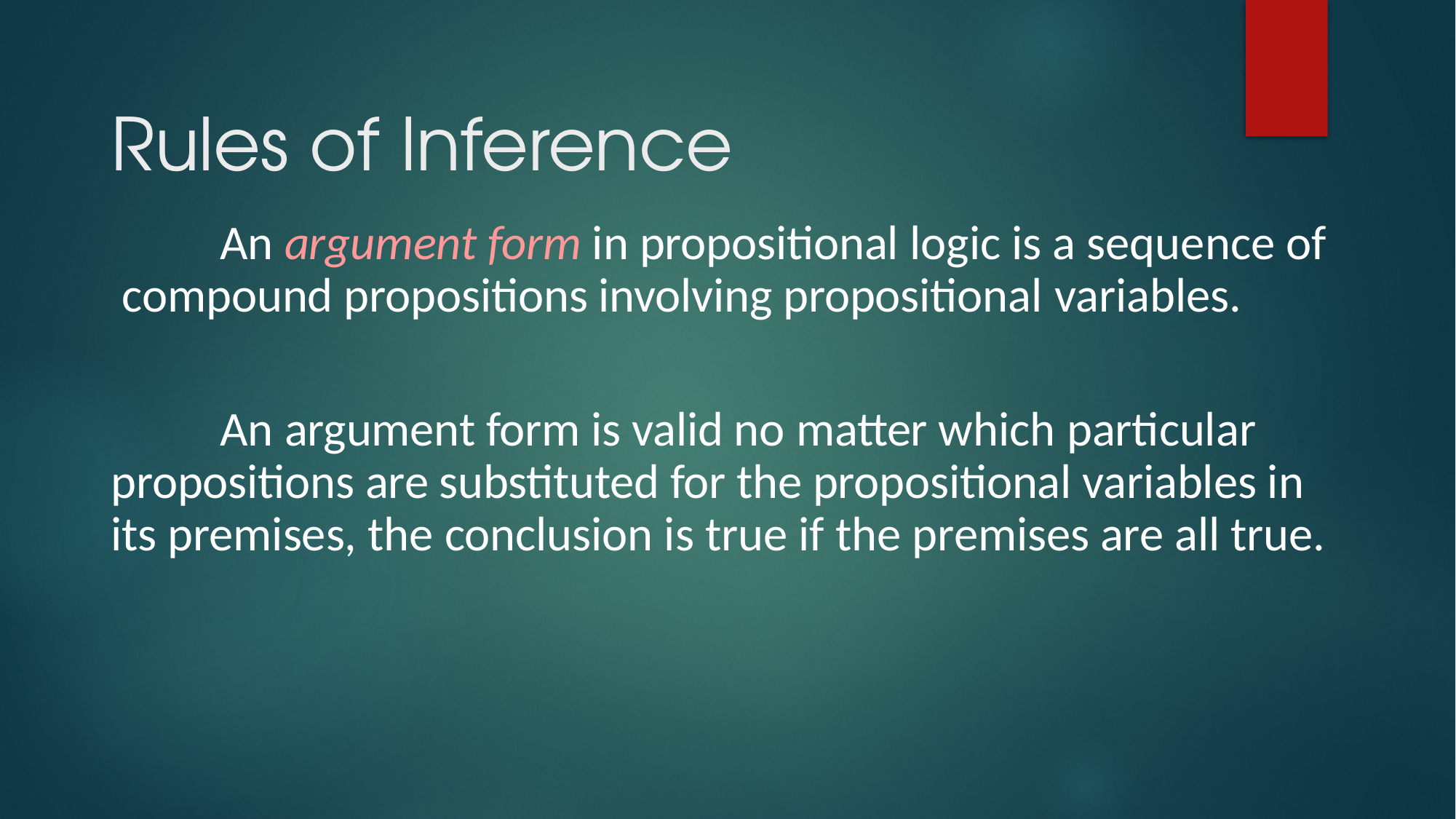

# Rules of Inference
An argument form in propositional logic is a sequence of  compound propositions involving propositional variables.

An argument form is valid no matter which particular  propositions are substituted for the propositional variables in  its premises, the conclusion is true if the premises are all true.